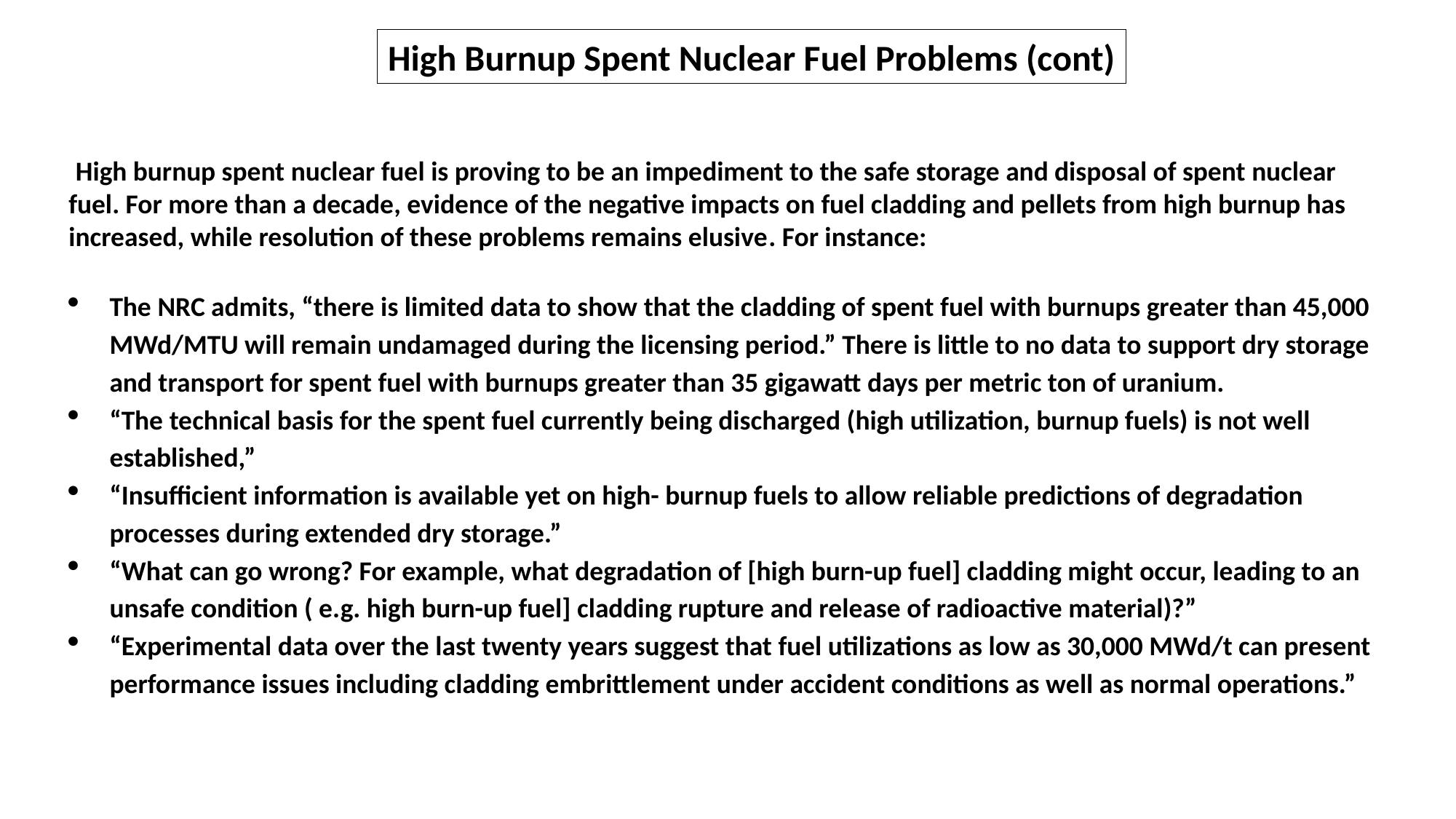

High Burnup Spent Nuclear Fuel Problems (cont)
 High burnup spent nuclear fuel is proving to be an impediment to the safe storage and disposal of spent nuclear fuel. For more than a decade, evidence of the negative impacts on fuel cladding and pellets from high burnup has increased, while resolution of these problems remains elusive. For instance:

The NRC admits, “there is limited data to show that the cladding of spent fuel with burnups greater than 45,000 MWd/MTU will remain undamaged during the licensing period.” There is little to no data to support dry storage and transport for spent fuel with burnups greater than 35 gigawatt days per metric ton of uranium.
“The technical basis for the spent fuel currently being discharged (high utilization, burnup fuels) is not well established,”
“Insufficient information is available yet on high- burnup fuels to allow reliable predictions of degradation processes during extended dry storage.”
“What can go wrong? For example, what degradation of [high burn-up fuel] cladding might occur, leading to an unsafe condition ( e.g. high burn-up fuel] cladding rupture and release of radioactive material)?”
“Experimental data over the last twenty years suggest that fuel utilizations as low as 30,000 MWd/t can present performance issues including cladding embrittlement under accident conditions as well as normal operations.”